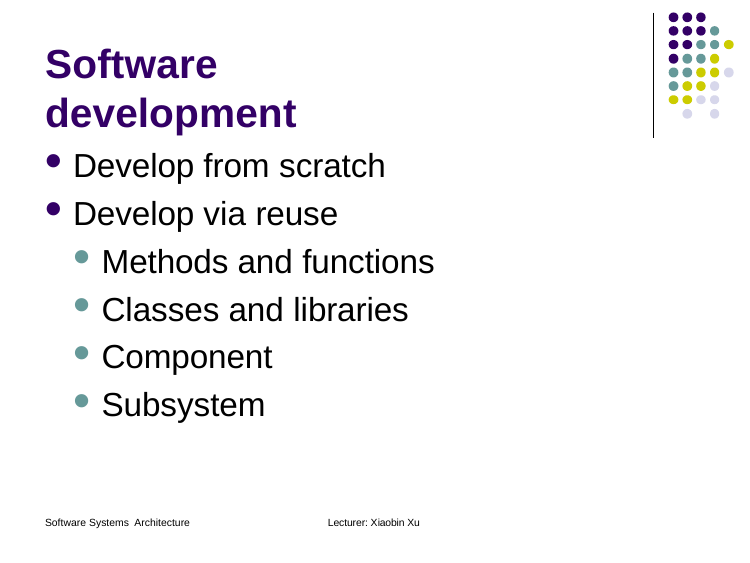

# Software development
Develop from scratch
Develop via reuse
Methods and functions
Classes and libraries
Component
Subsystem
Software Systems  Architecture
Lecturer: Xiaobin Xu